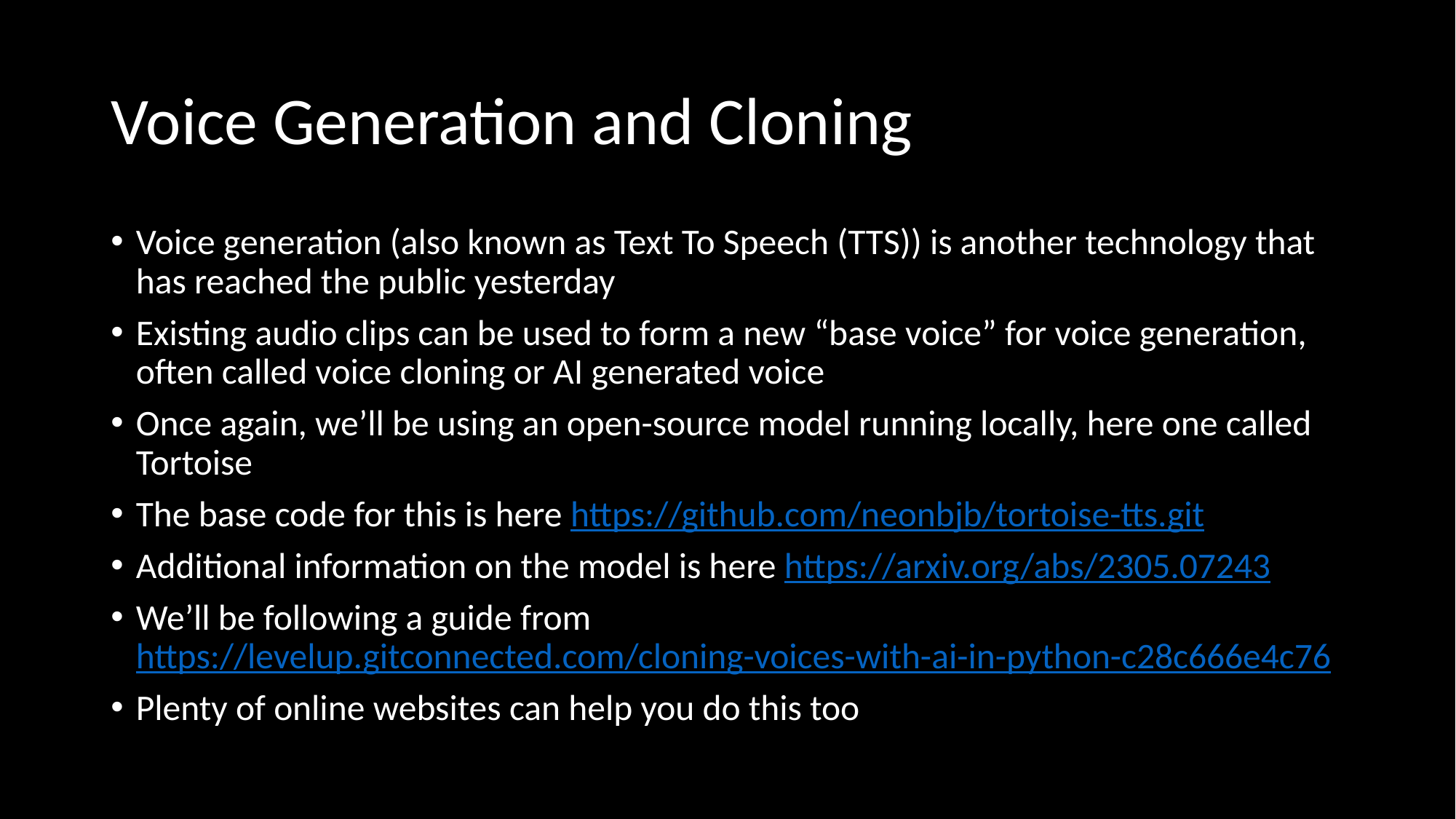

# Voice Generation and Cloning
Voice generation (also known as Text To Speech (TTS)) is another technology that has reached the public yesterday
Existing audio clips can be used to form a new “base voice” for voice generation, often called voice cloning or AI generated voice
Once again, we’ll be using an open-source model running locally, here one called Tortoise
The base code for this is here https://github.com/neonbjb/tortoise-tts.git
Additional information on the model is here https://arxiv.org/abs/2305.07243
We’ll be following a guide from https://levelup.gitconnected.com/cloning-voices-with-ai-in-python-c28c666e4c76
Plenty of online websites can help you do this too